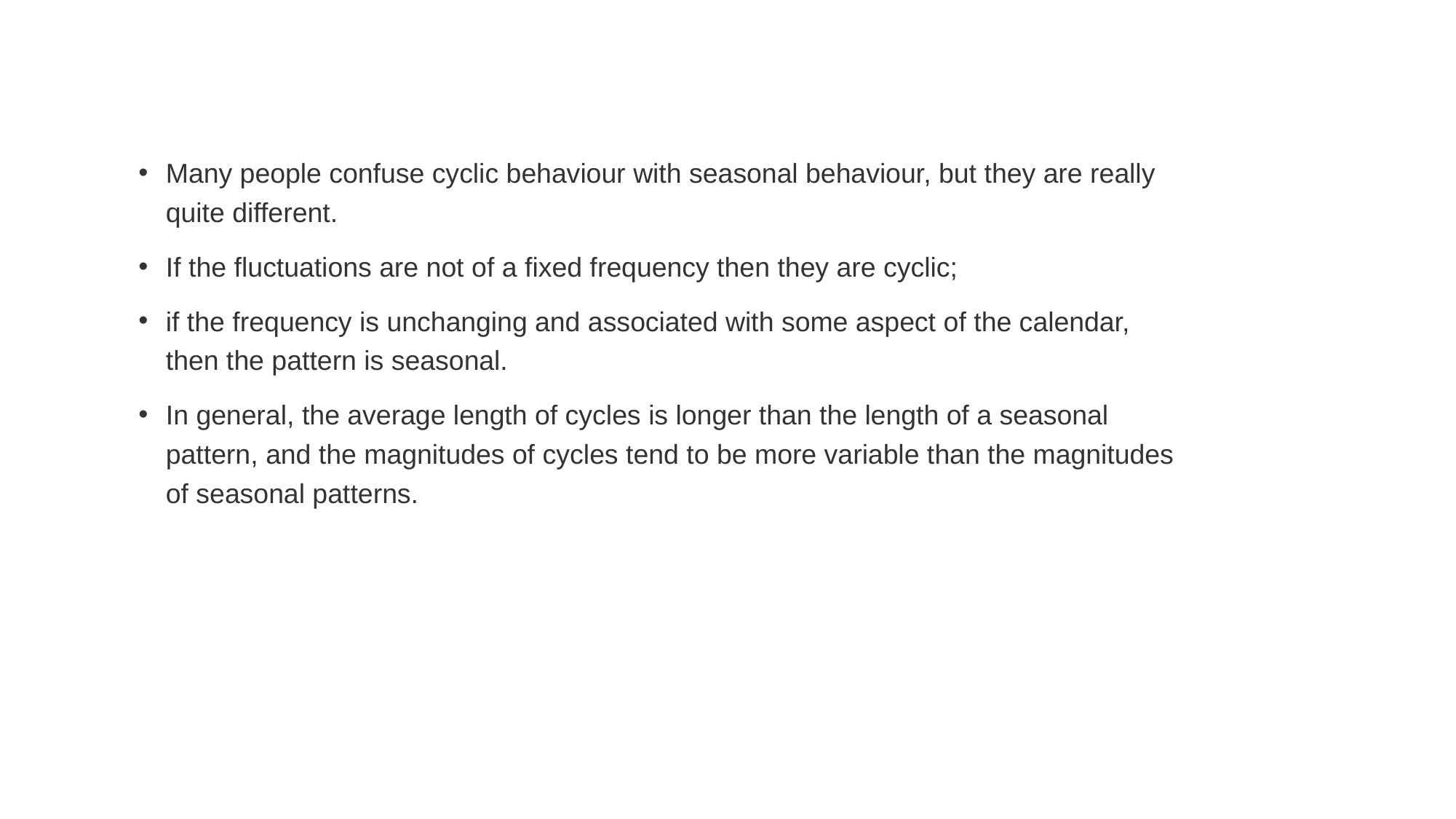

Many people confuse cyclic behaviour with seasonal behaviour, but they are really quite different.
If the fluctuations are not of a fixed frequency then they are cyclic;
if the frequency is unchanging and associated with some aspect of the calendar, then the pattern is seasonal.
In general, the average length of cycles is longer than the length of a seasonal pattern, and the magnitudes of cycles tend to be more variable than the magnitudes of seasonal patterns.